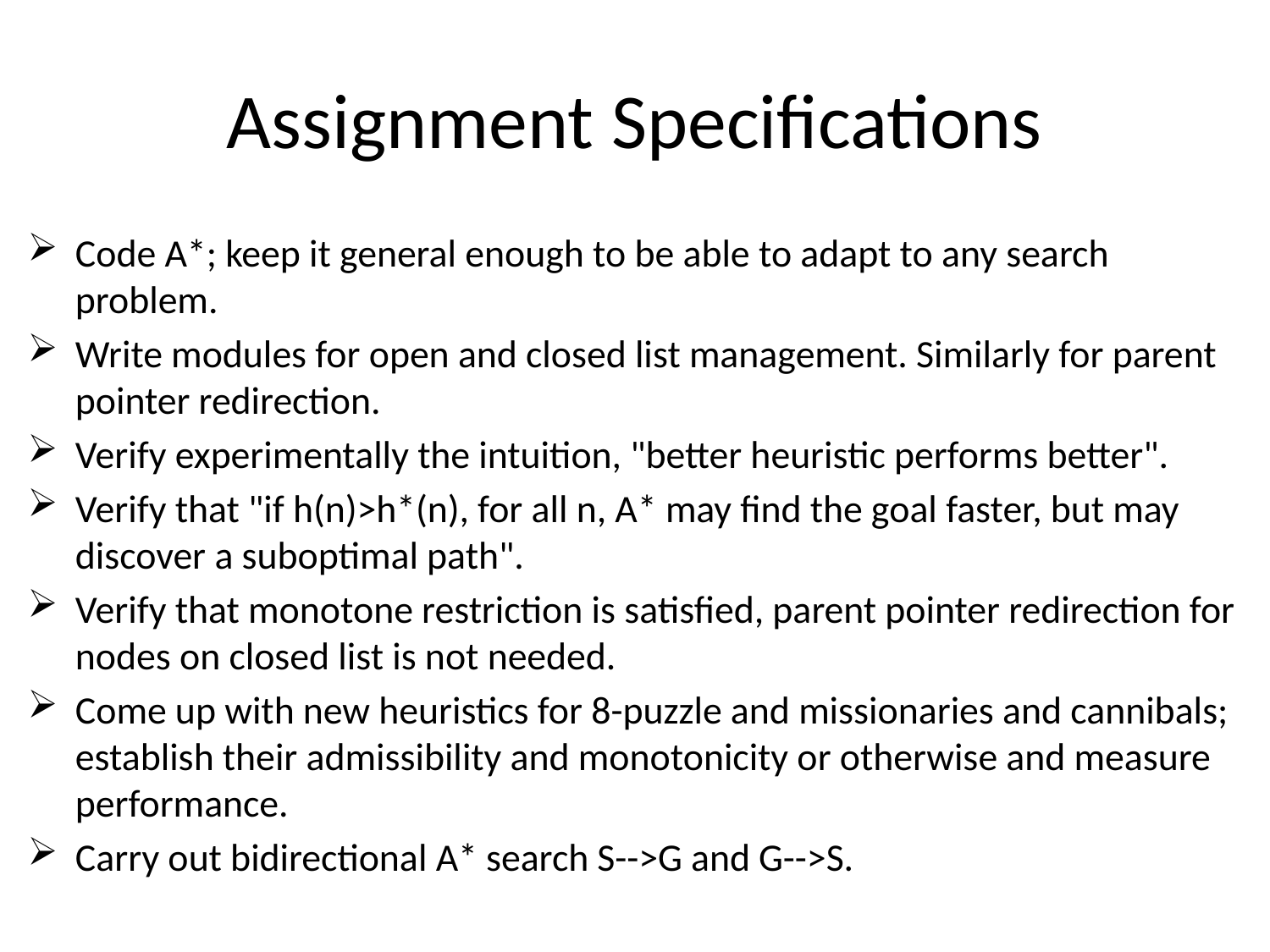

# Assignment Specifications
Code A*; keep it general enough to be able to adapt to any search problem.
Write modules for open and closed list management. Similarly for parent pointer redirection.
Verify experimentally the intuition, "better heuristic performs better".
Verify that "if h(n)>h*(n), for all n, A* may find the goal faster, but may discover a suboptimal path".
Verify that monotone restriction is satisfied, parent pointer redirection for nodes on closed list is not needed.
Come up with new heuristics for 8-puzzle and missionaries and cannibals; establish their admissibility and monotonicity or otherwise and measure performance.
Carry out bidirectional A* search S-->G and G-->S.